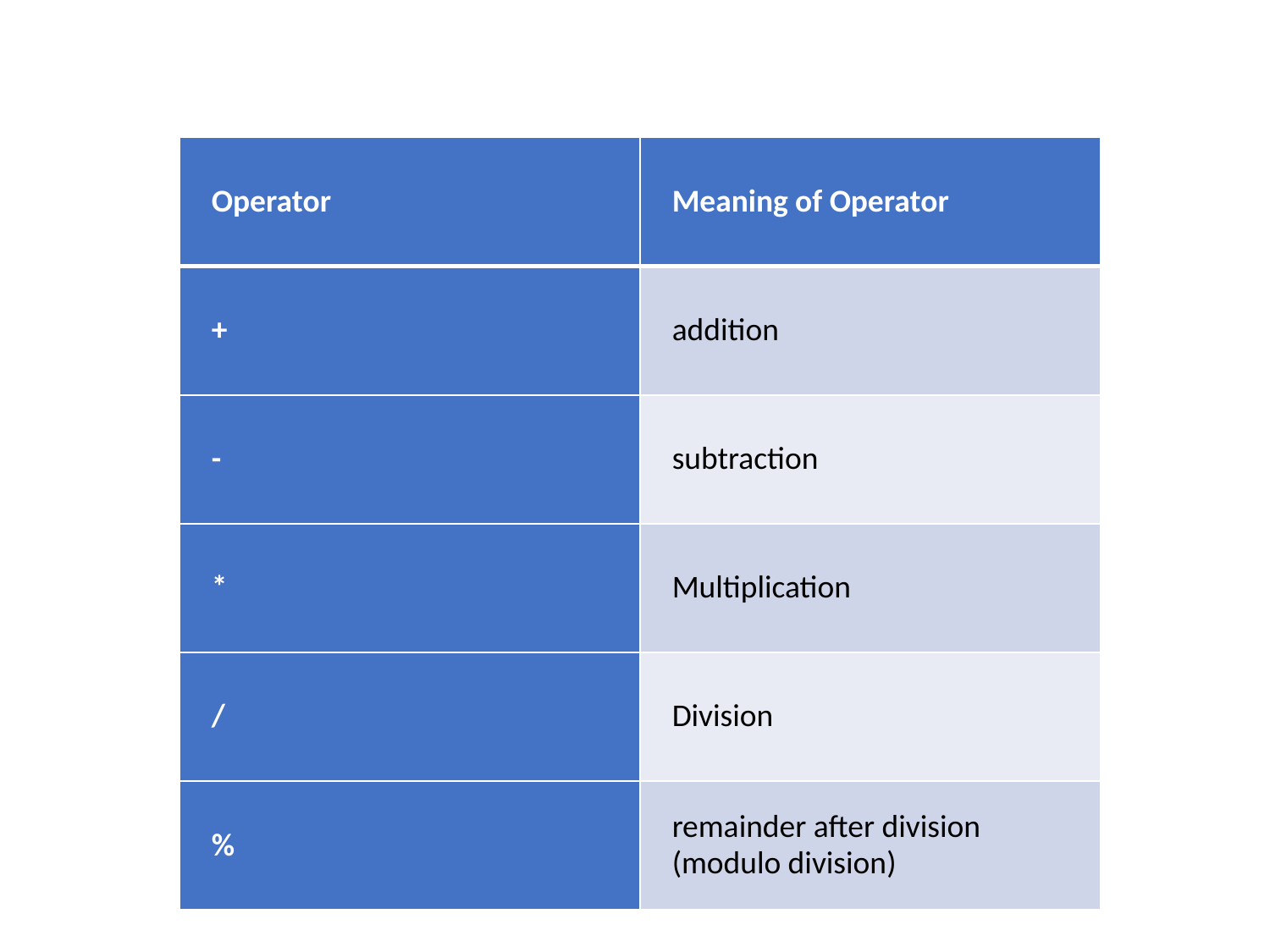

| Operator | Meaning of Operator |
| --- | --- |
| + | addition |
| - | subtraction |
| \* | Multiplication |
| / | Division |
| % | remainder after division (modulo division) |